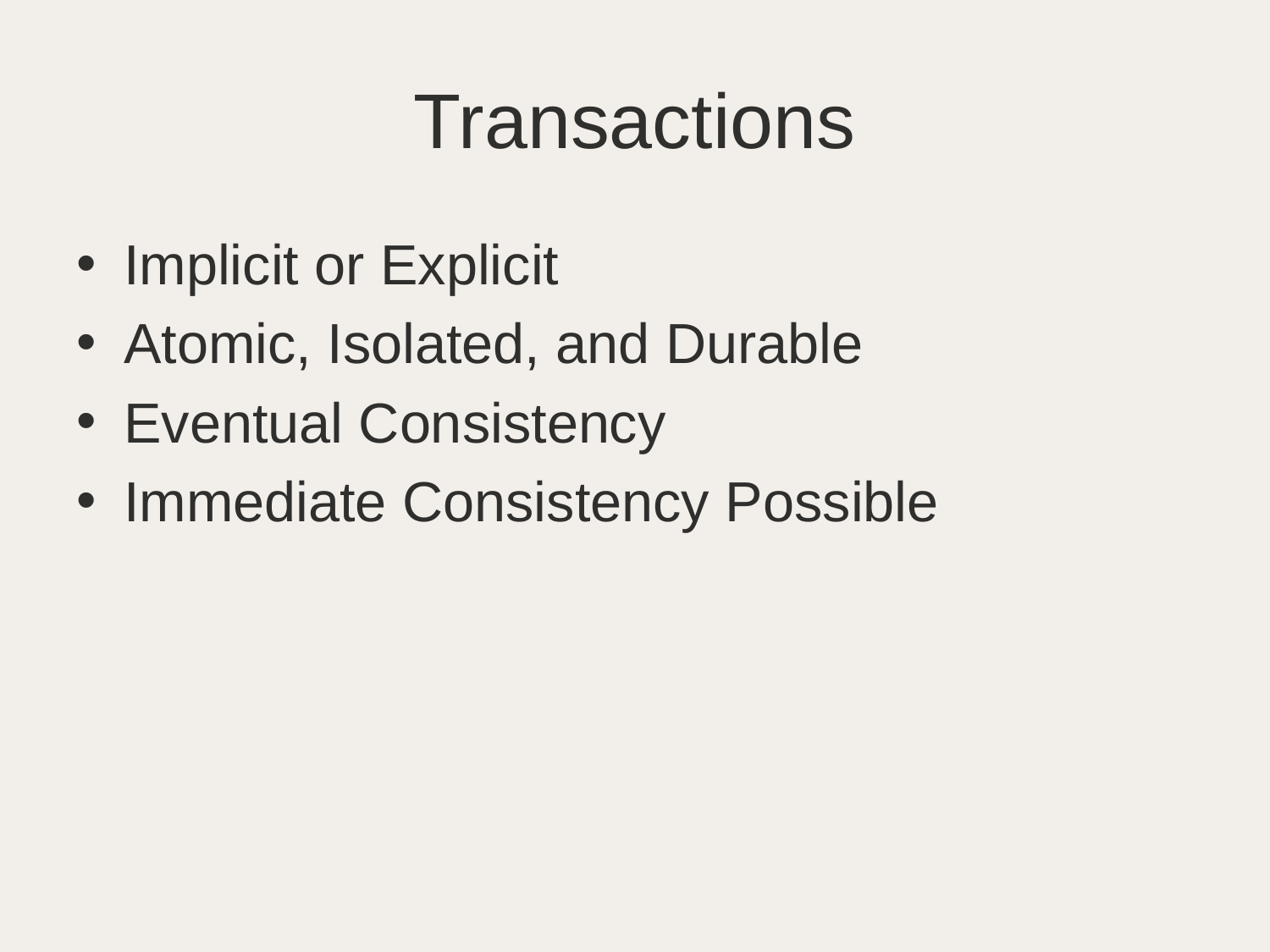

# Transactions
Implicit or Explicit
Atomic, Isolated, and Durable
Eventual Consistency
Immediate Consistency Possible